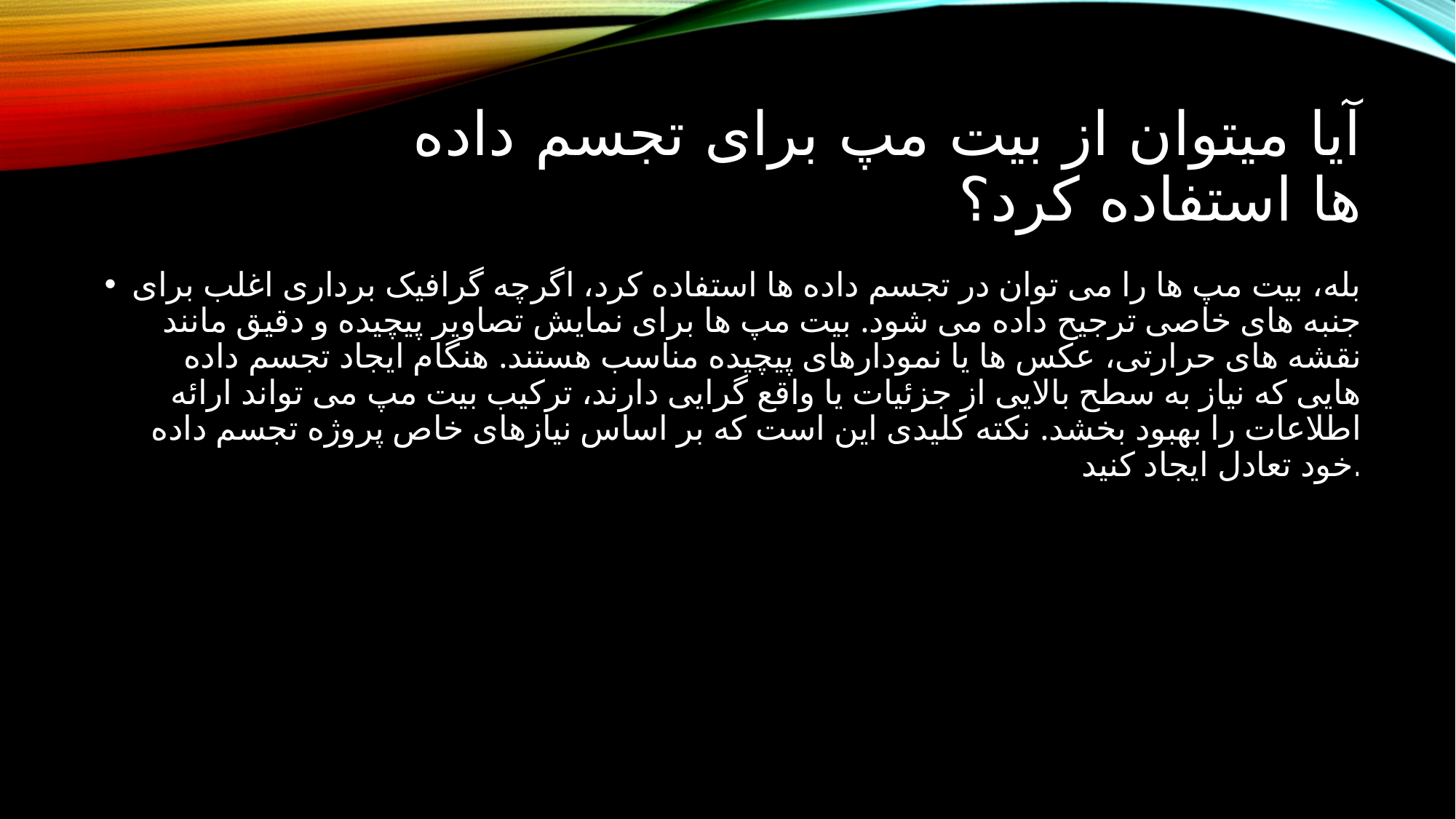

# آیا میتوان از بیت مپ برای تجسم داده ها استفاده کرد؟
بله، بیت مپ ها را می توان در تجسم داده ها استفاده کرد، اگرچه گرافیک برداری اغلب برای جنبه های خاصی ترجیح داده می شود. بیت مپ ها برای نمایش تصاویر پیچیده و دقیق مانند نقشه های حرارتی، عکس ها یا نمودارهای پیچیده مناسب هستند. هنگام ایجاد تجسم داده هایی که نیاز به سطح بالایی از جزئیات یا واقع گرایی دارند، ترکیب بیت مپ می تواند ارائه اطلاعات را بهبود بخشد. نکته کلیدی این است که بر اساس نیازهای خاص پروژه تجسم داده خود تعادل ایجاد کنید.